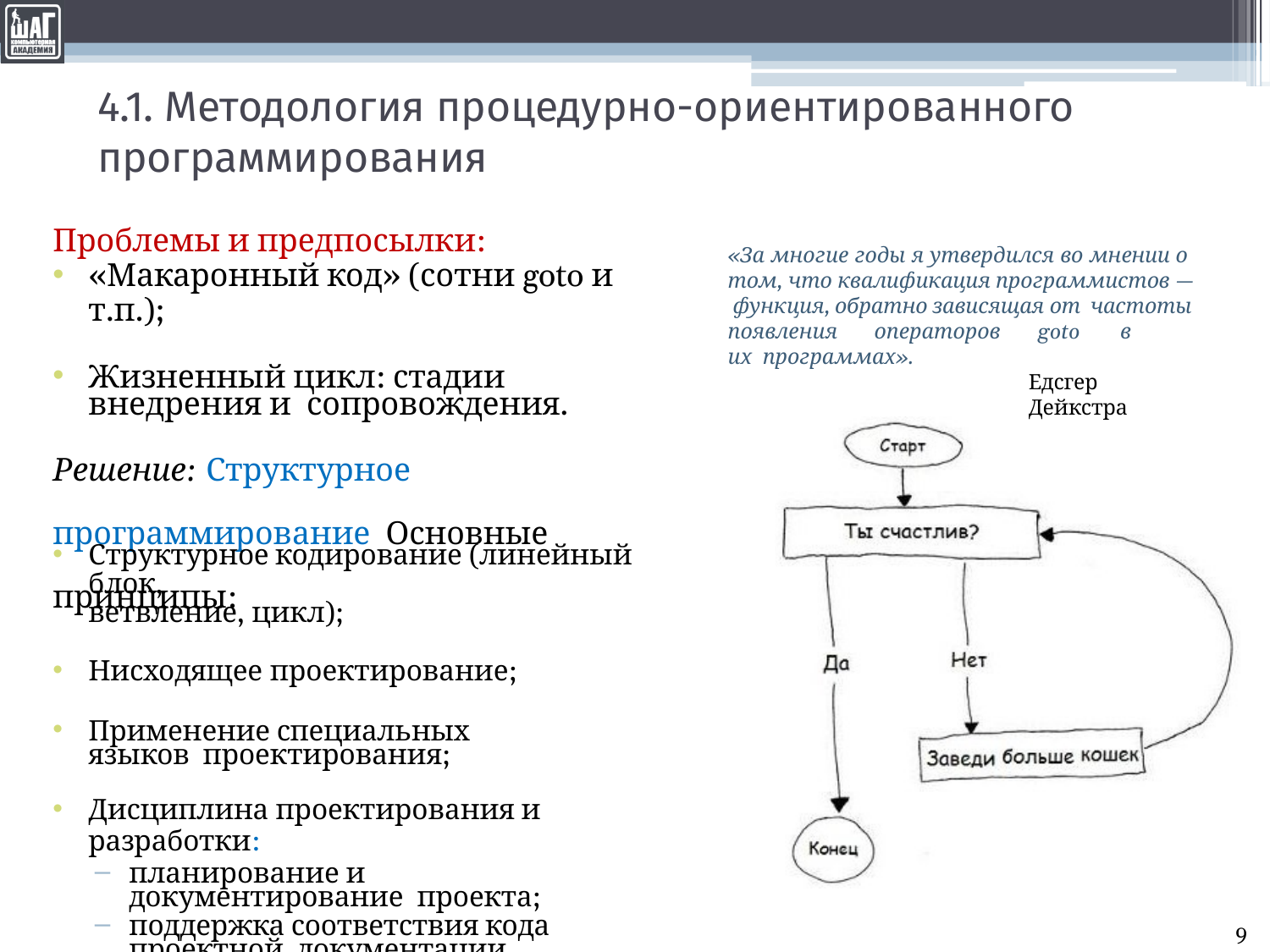

# 4.1. Методология процедурно-ориентированного  программирования
Проблемы и предпосылки:
«Макаронный код» (сотни goto и т.п.);

Жизненный цикл: стадии внедрения и  сопровождения.
Решение: Структурное программирование  Основные принципы:
«За многие годы я утвердился во мнении о  том, что квалификация программистов —  функция, обратно зависящая от частоты
появления	операторов	goto	в	их  программах».
Едсгер Дейкстра

Структурное кодирование (линейный блок,
ветвление, цикл);
Нисходящее проектирование;

Применение специальных языков  проектирования;
Дисциплина проектирования и разработки:
планирование и документирование  проекта;
поддержка соответствия кода проектной  документации.
9